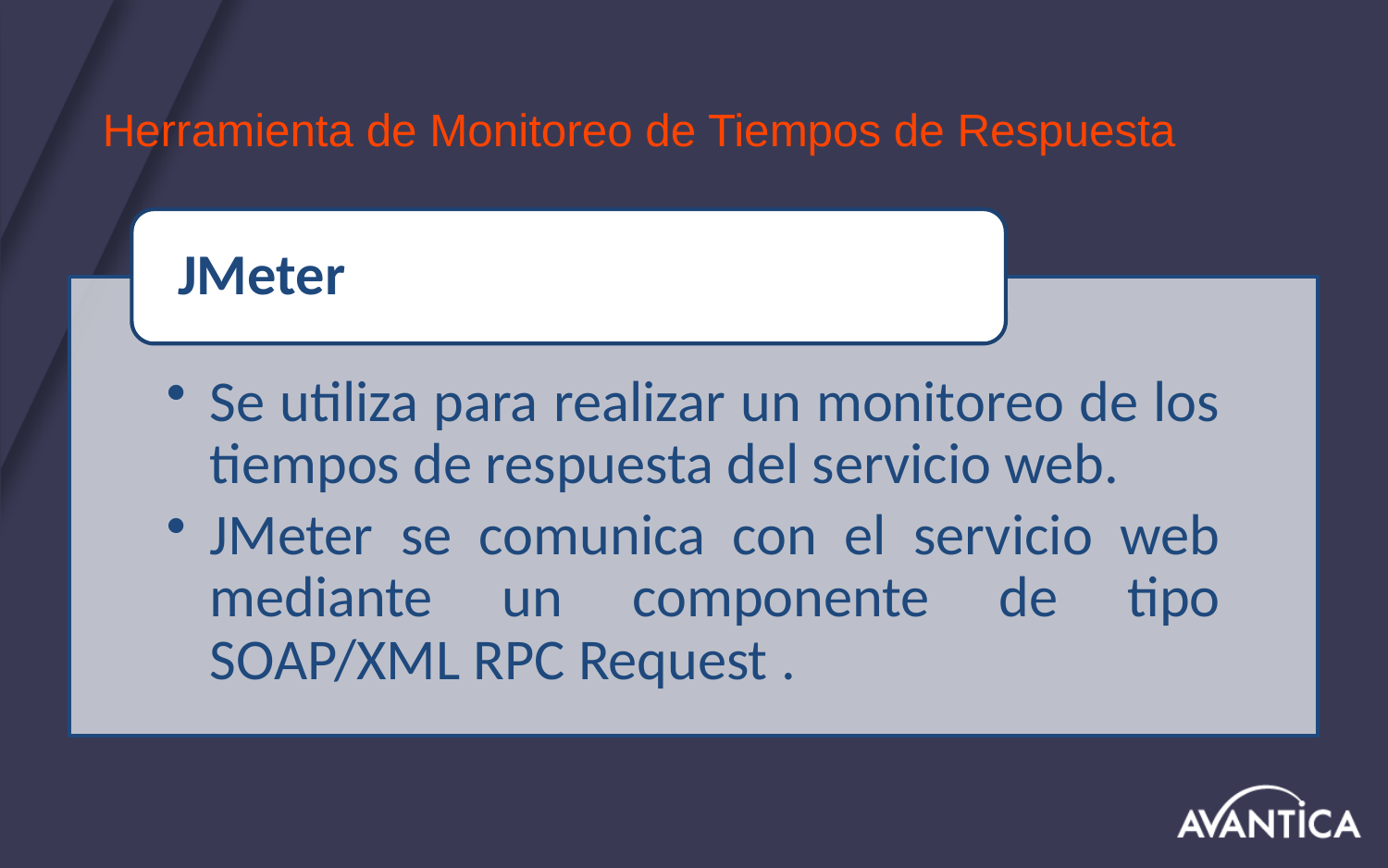

# Herramienta de Monitoreo de Tiempos de Respuesta
Se utiliza para realizar un monitoreo de los tiempos de respuesta del servicio web.
JMeter se comunica con el servicio web mediante un componente de tipo SOAP/XML RPC Request .
JMeter